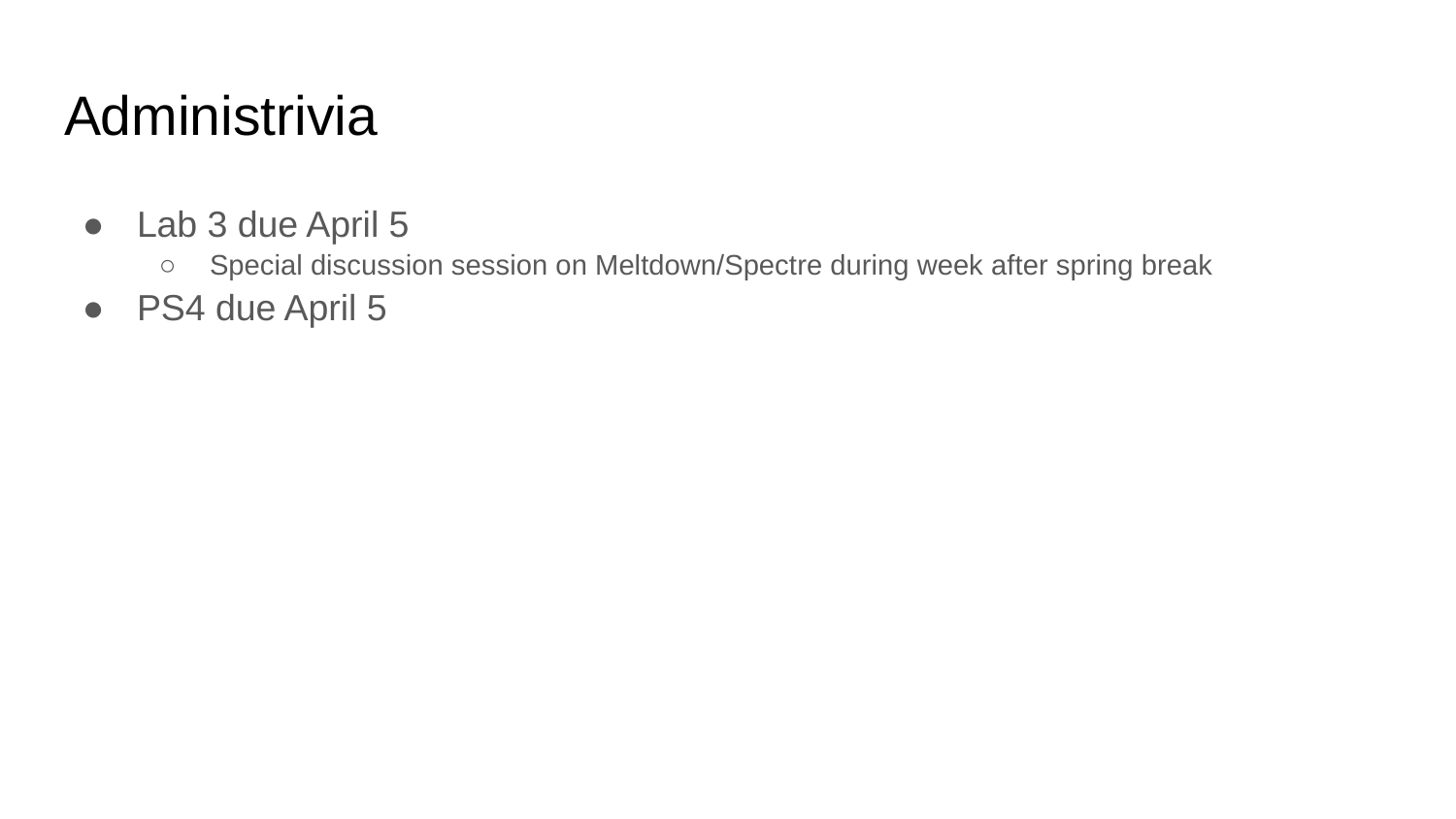

# Administrivia
Lab 3 due April 5
Special discussion session on Meltdown/Spectre during week after spring break
PS4 due April 5